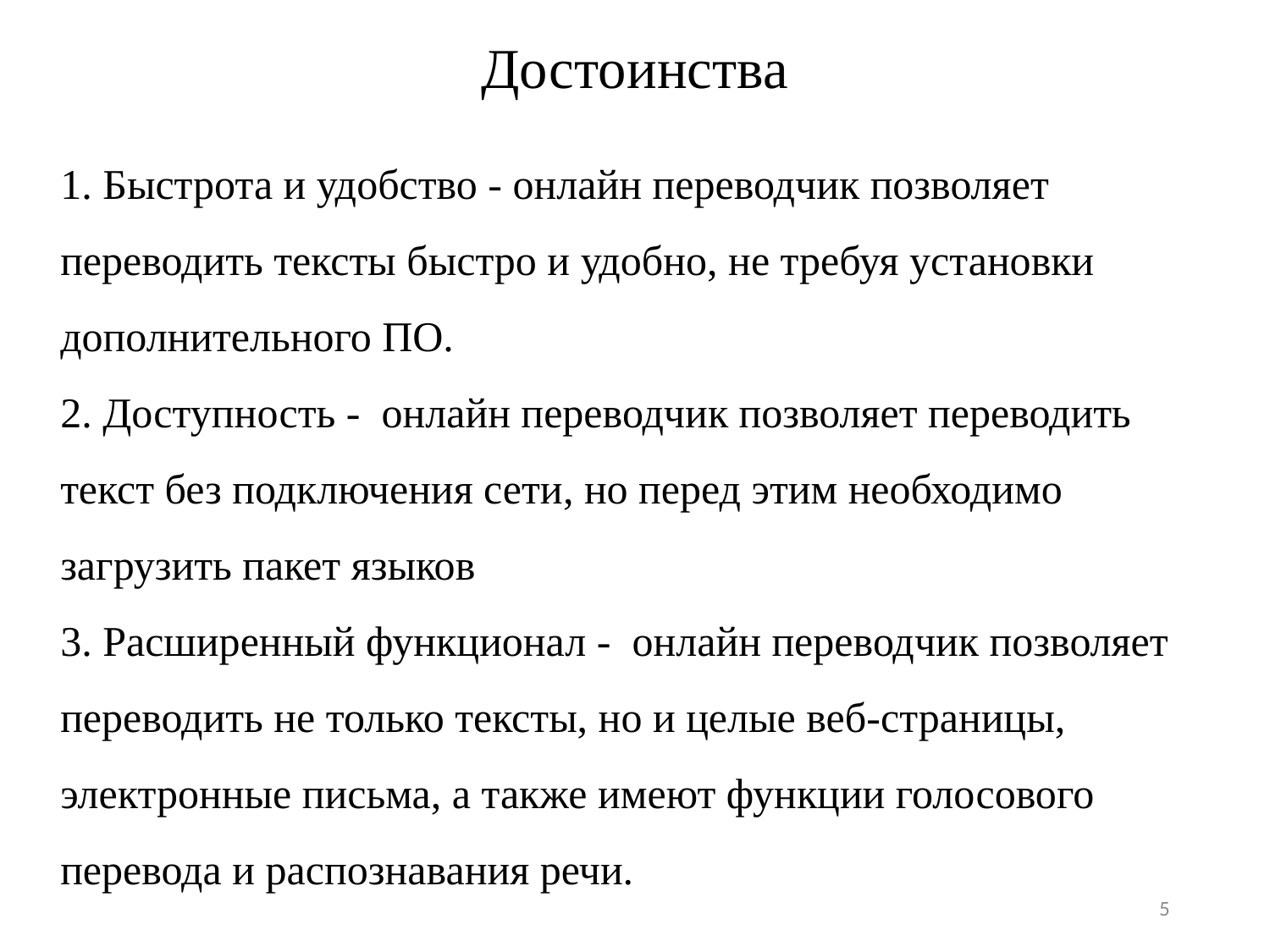

# Достоинства
1. Быстрота и удобство - онлайн переводчик позволяет переводить тексты быстро и удобно, не требуя установки дополнительного ПО.
2. Доступность -  онлайн переводчик позволяет переводить текст без подключения сети, но перед этим необходимо загрузить пакет языков
3. Расширенный функционал -  онлайн переводчик позволяет переводить не только тексты, но и целые веб-страницы, электронные письма, а также имеют функции голосового перевода и распознавания речи.

5